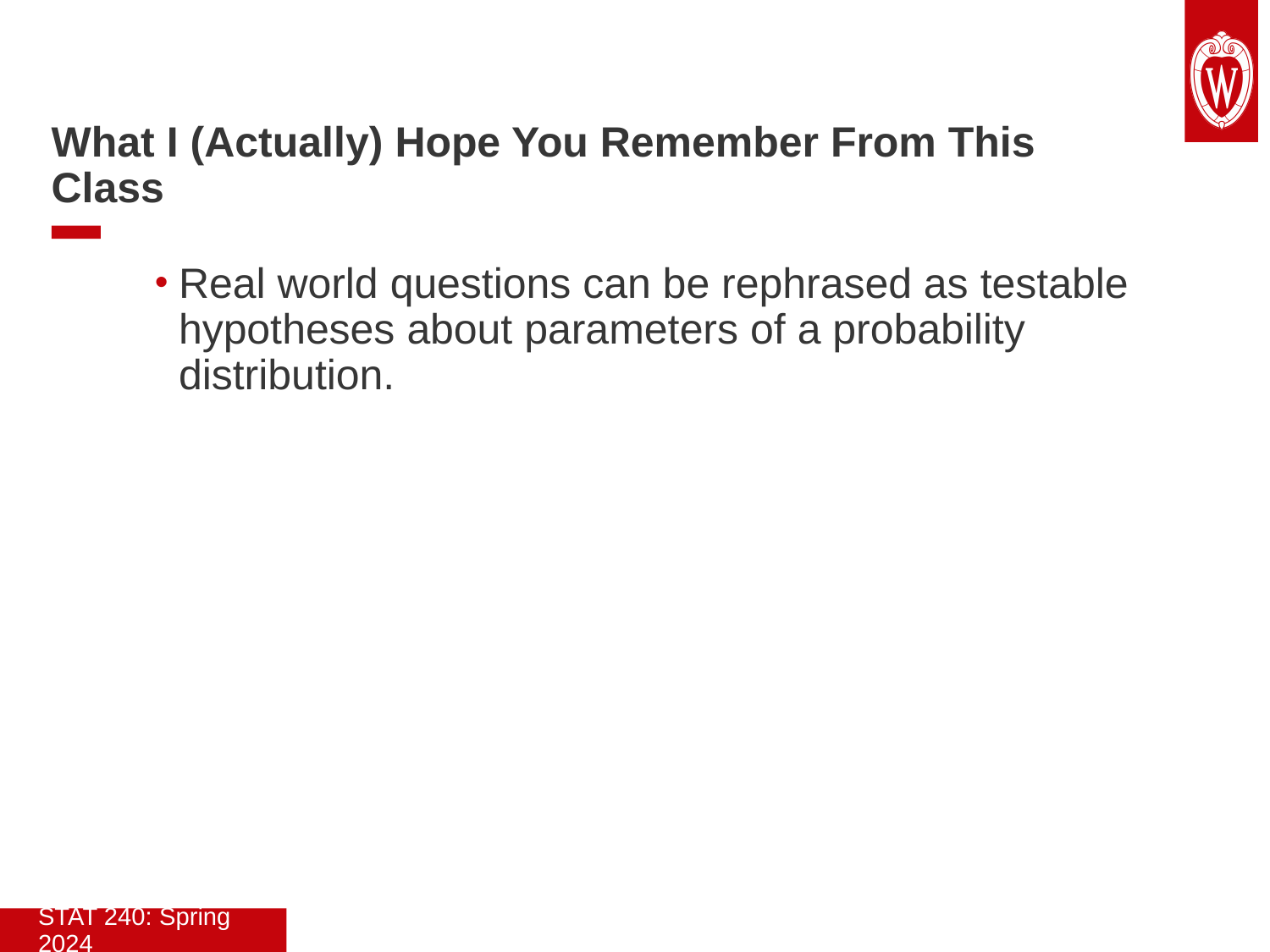

# What I (Actually) Hope You Remember From This Class
Real world questions can be rephrased as testable hypotheses about parameters of a probability distribution.

STAT 240: Spring 2024